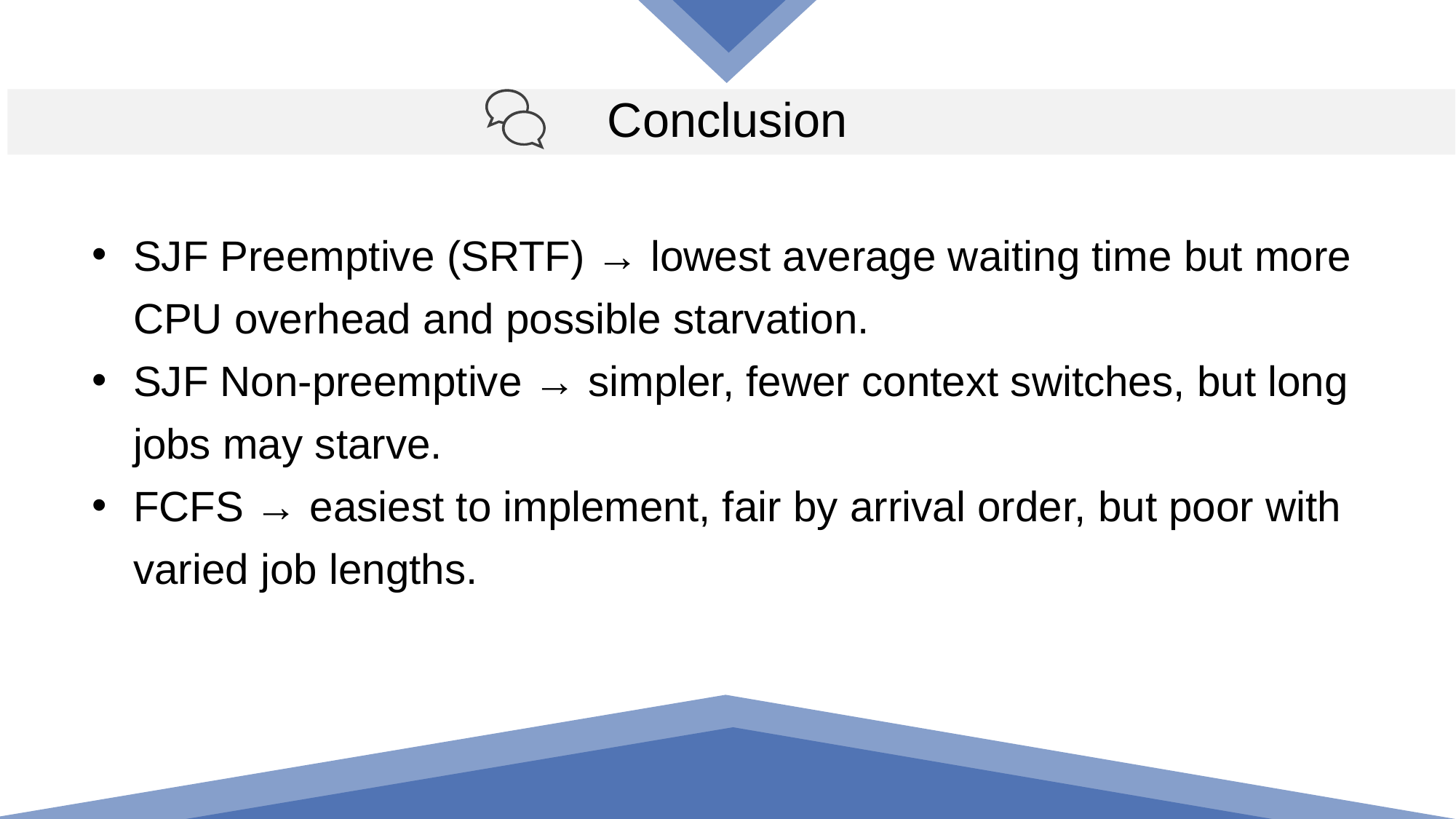

Conclusion

SJF Preemptive (SRTF) → lowest average waiting time but more CPU overhead and possible starvation.
SJF Non-preemptive → simpler, fewer context switches, but long jobs may starve.
FCFS → easiest to implement, fair by arrival order, but poor with varied job lengths.